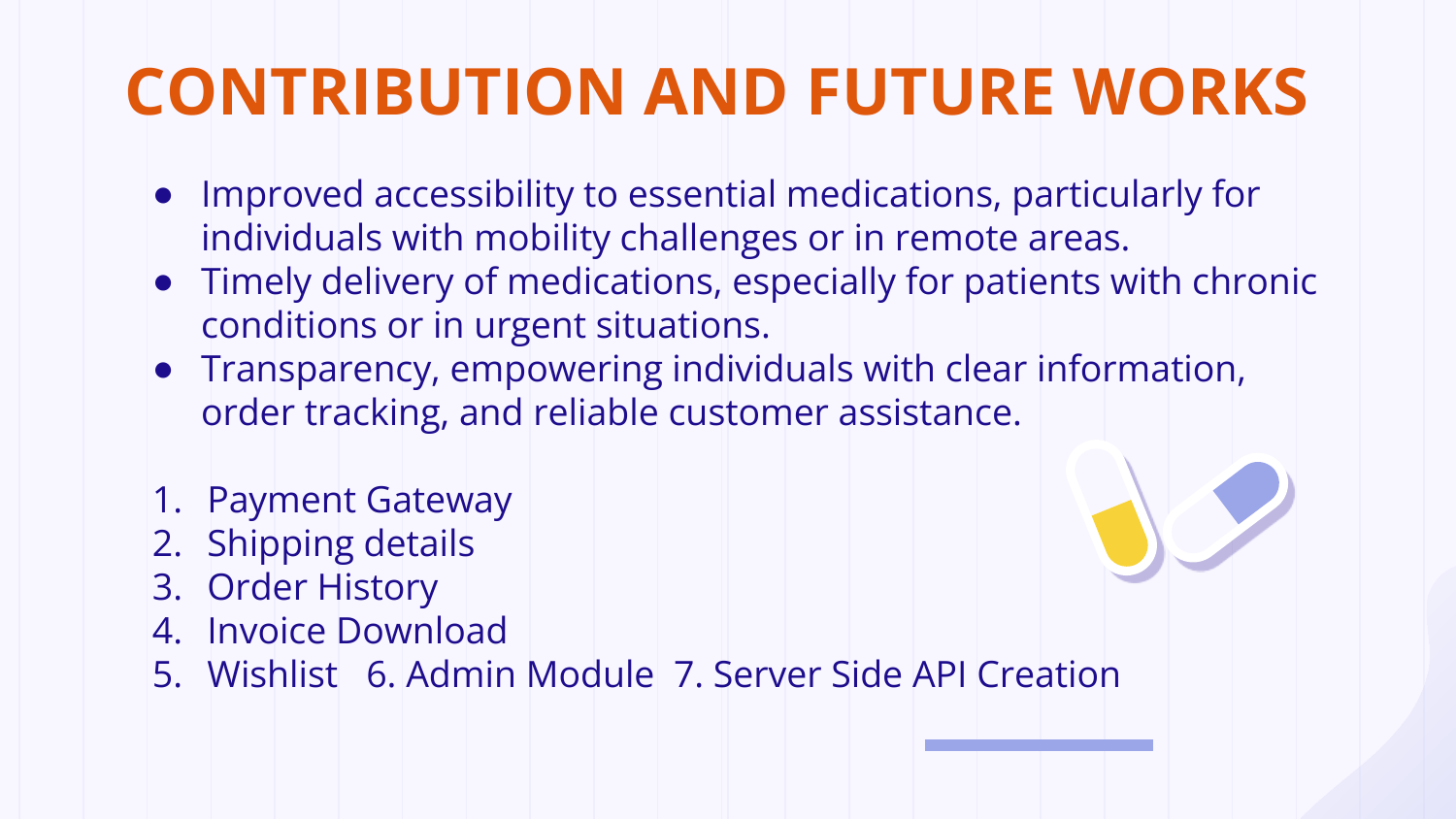

# CONTRIBUTION AND FUTURE WORKS
Improved accessibility to essential medications, particularly for individuals with mobility challenges or in remote areas.
Timely delivery of medications, especially for patients with chronic conditions or in urgent situations.
Transparency, empowering individuals with clear information, order tracking, and reliable customer assistance.

Payment Gateway
Shipping details
Order History
Invoice Download
Wishlist   6. Admin Module  7. Server Side API Creation